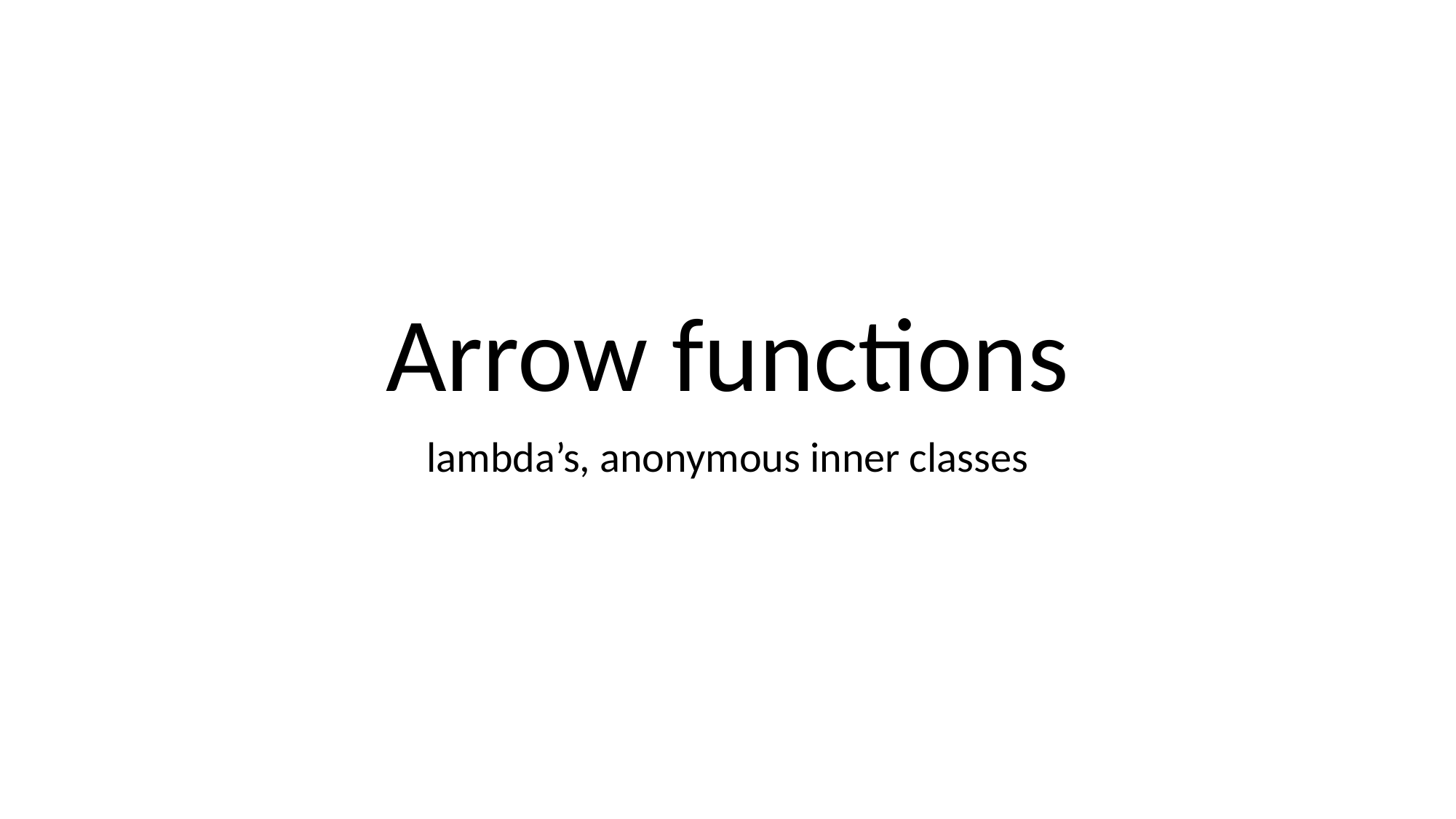

# Arrow functions
lambda’s, anonymous inner classes